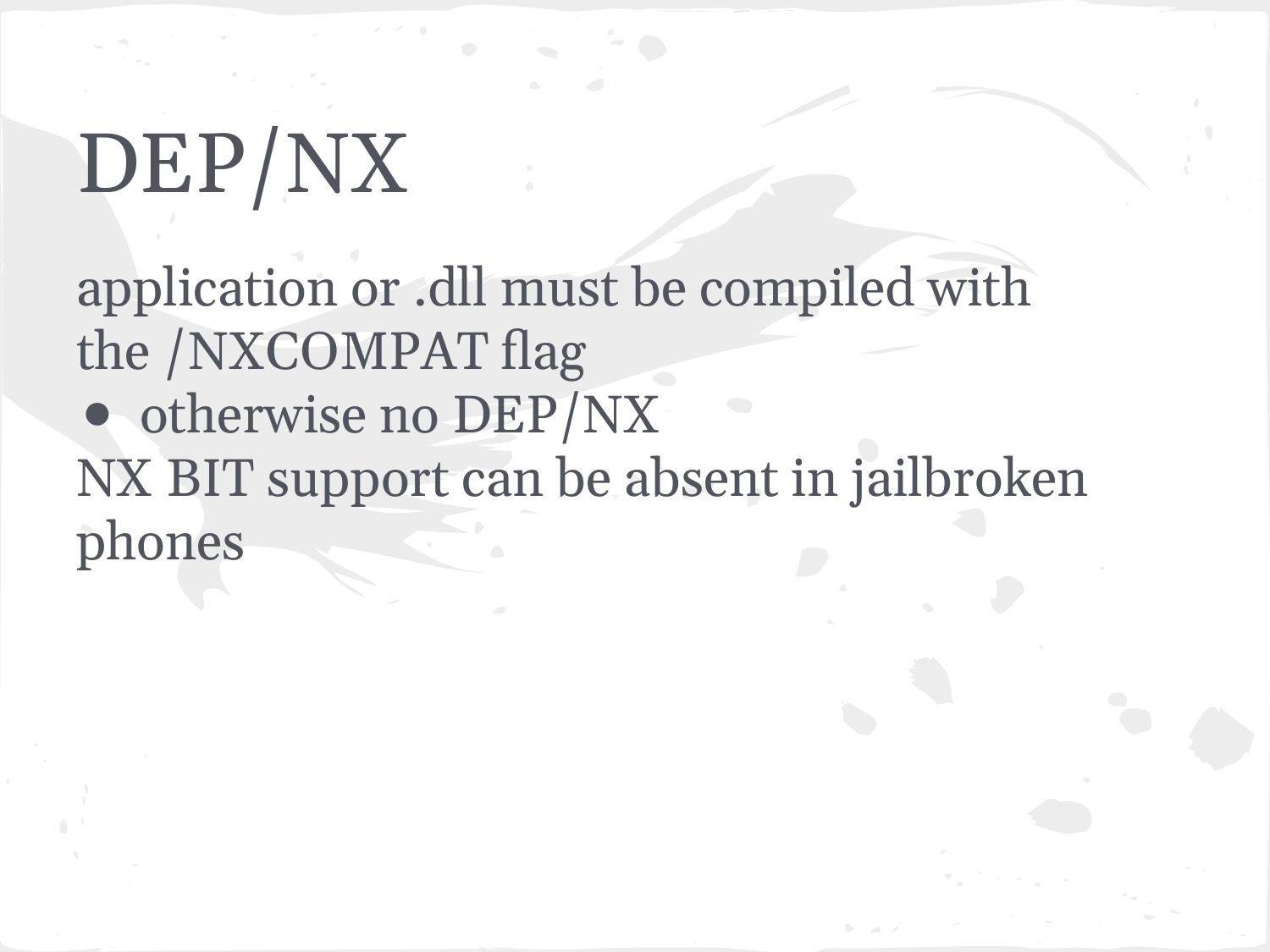

# DEP/NX
application or .dll must be compiled with the /NXCOMPAT flag
otherwise no DEP/NX
NX BIT support can be absent in jailbroken phones